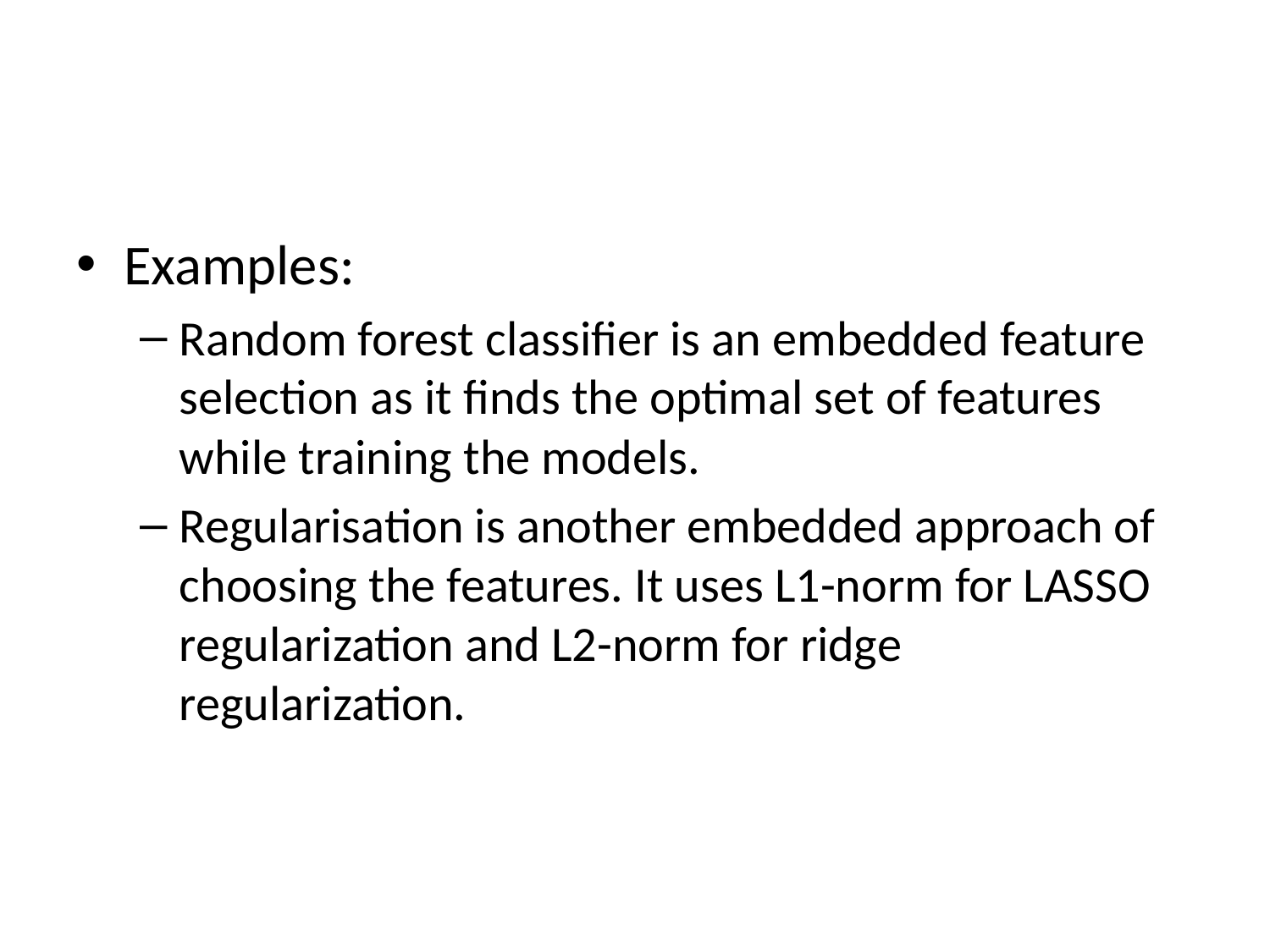

#
Examples:
Random forest classifier is an embedded feature selection as it finds the optimal set of features while training the models.
Regularisation is another embedded approach of choosing the features. It uses L1-norm for LASSO regularization and L2-norm for ridge regularization.